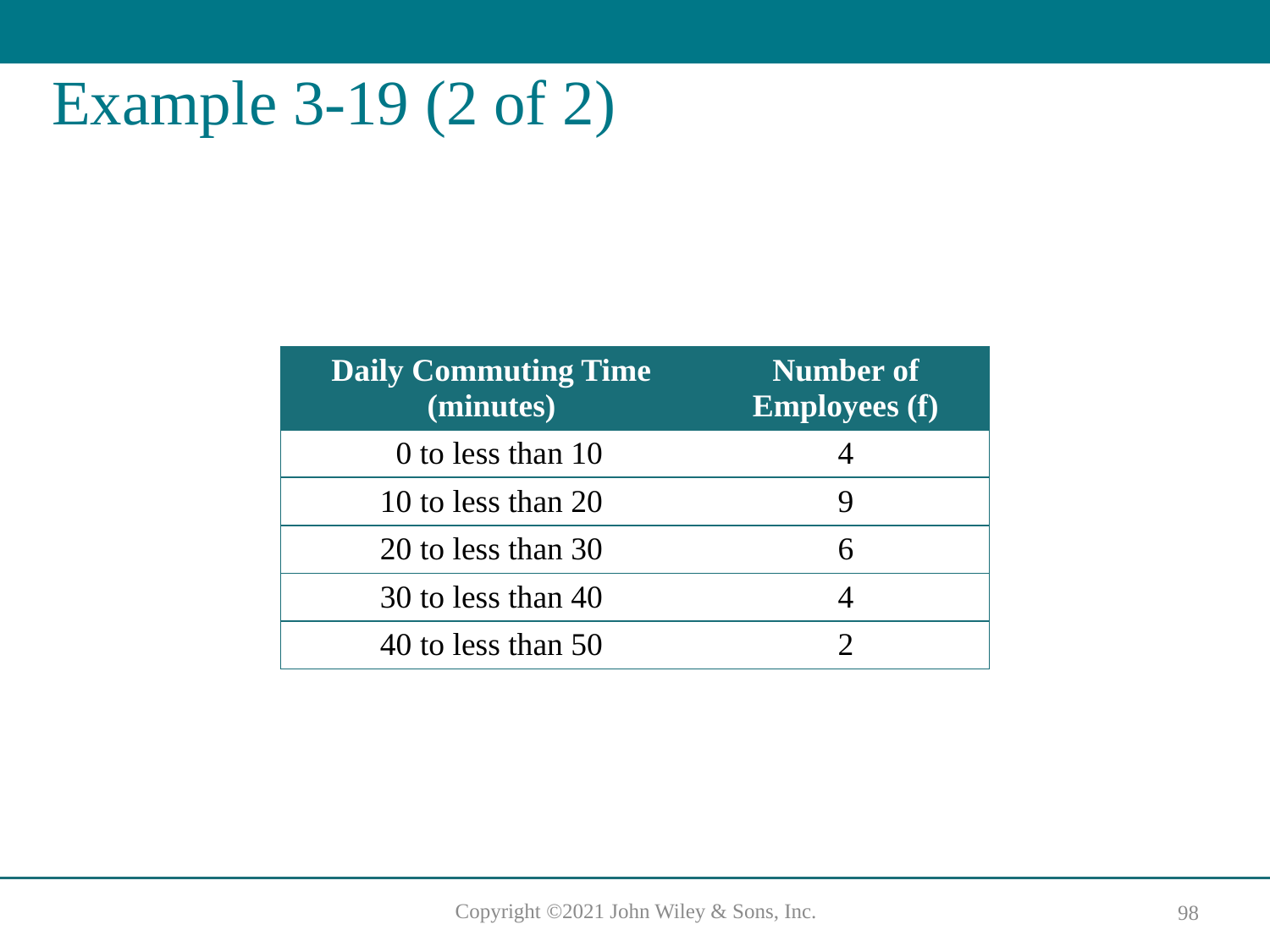

# Example 3-19 (2 of 2)
| Daily Commuting Time (minutes) | Number of Employees (f) |
| --- | --- |
| 0 to less than 10 | 4 |
| 10 to less than 20 | 9 |
| 20 to less than 30 | 6 |
| 30 to less than 40 | 4 |
| 40 to less than 50 | 2 |